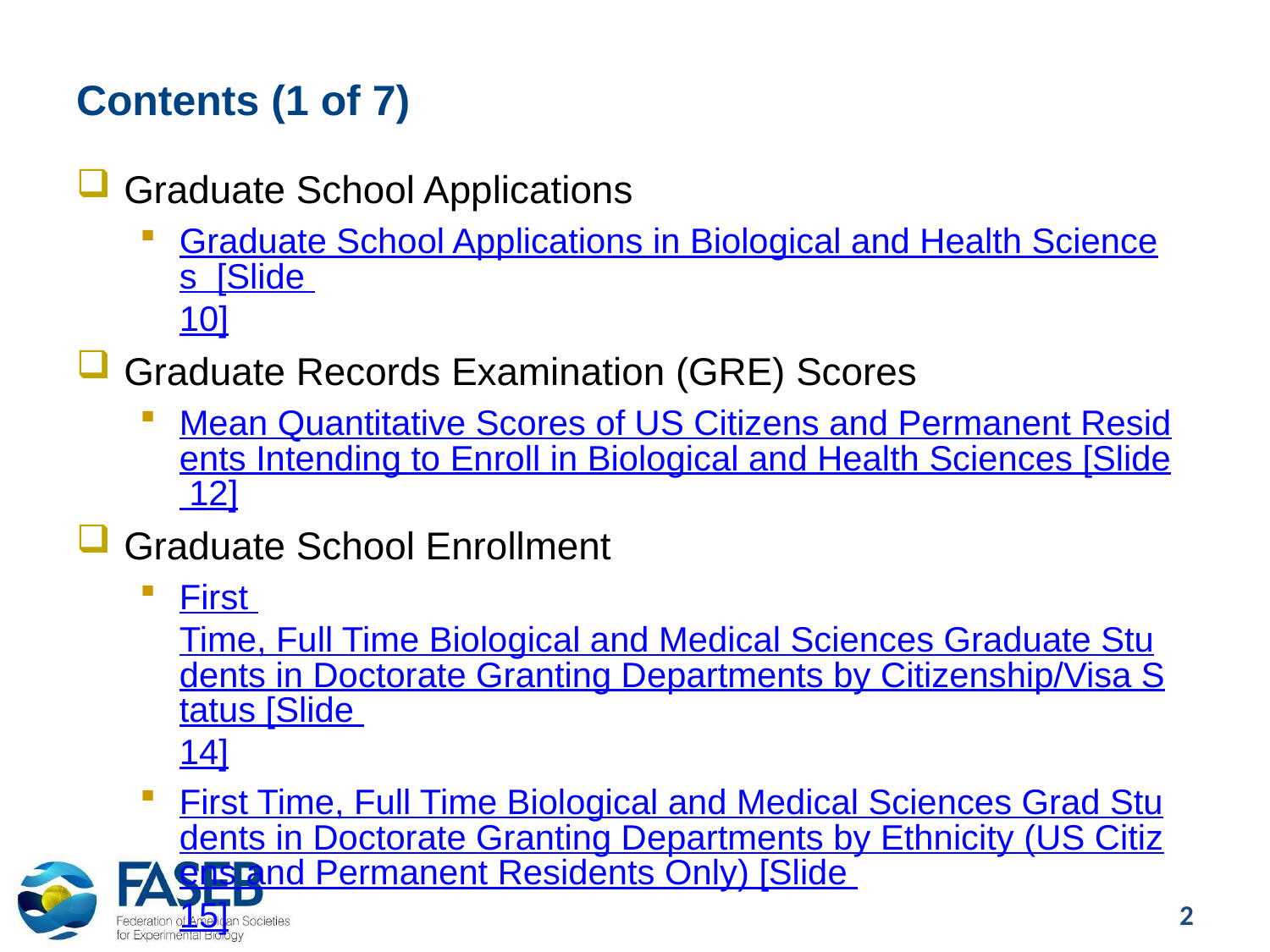

# Contents (1 of 7)
Graduate School Applications
Graduate School Applications in Biological and Health Sciences  [Slide 10]
Graduate Records Examination (GRE) Scores
Mean Quantitative Scores of US Citizens and Permanent Residents Intending to Enroll in Biological and Health Sciences [Slide 12]
Graduate School Enrollment
First Time, Full Time Biological and Medical Sciences Graduate Students in Doctorate Granting Departments by Citizenship/Visa Status [Slide 14]
First Time, Full Time Biological and Medical Sciences Grad Students in Doctorate Granting Departments by Ethnicity (US Citizens and Permanent Residents Only) [Slide 15]

2